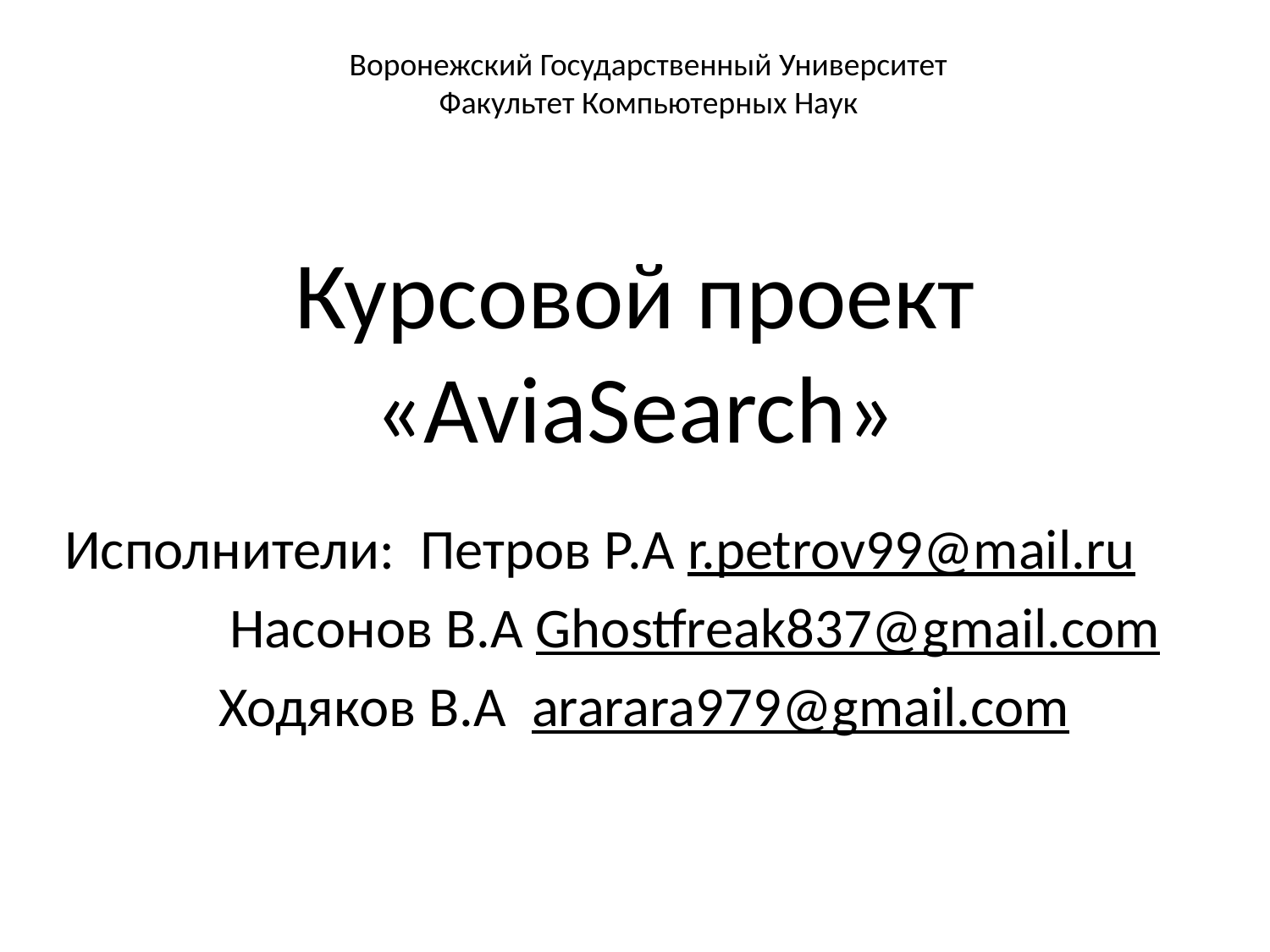

Воронежский Государственный Университет
Факультет Компьютерных Наук
# Курсовой проект «AviaSearch»
Исполнители:  Петров Р.А r.petrov99@mail.ru
	     Насонов В.А Ghostfreak837@gmail.com
       Ходяков В.А  ararara979@gmail.com